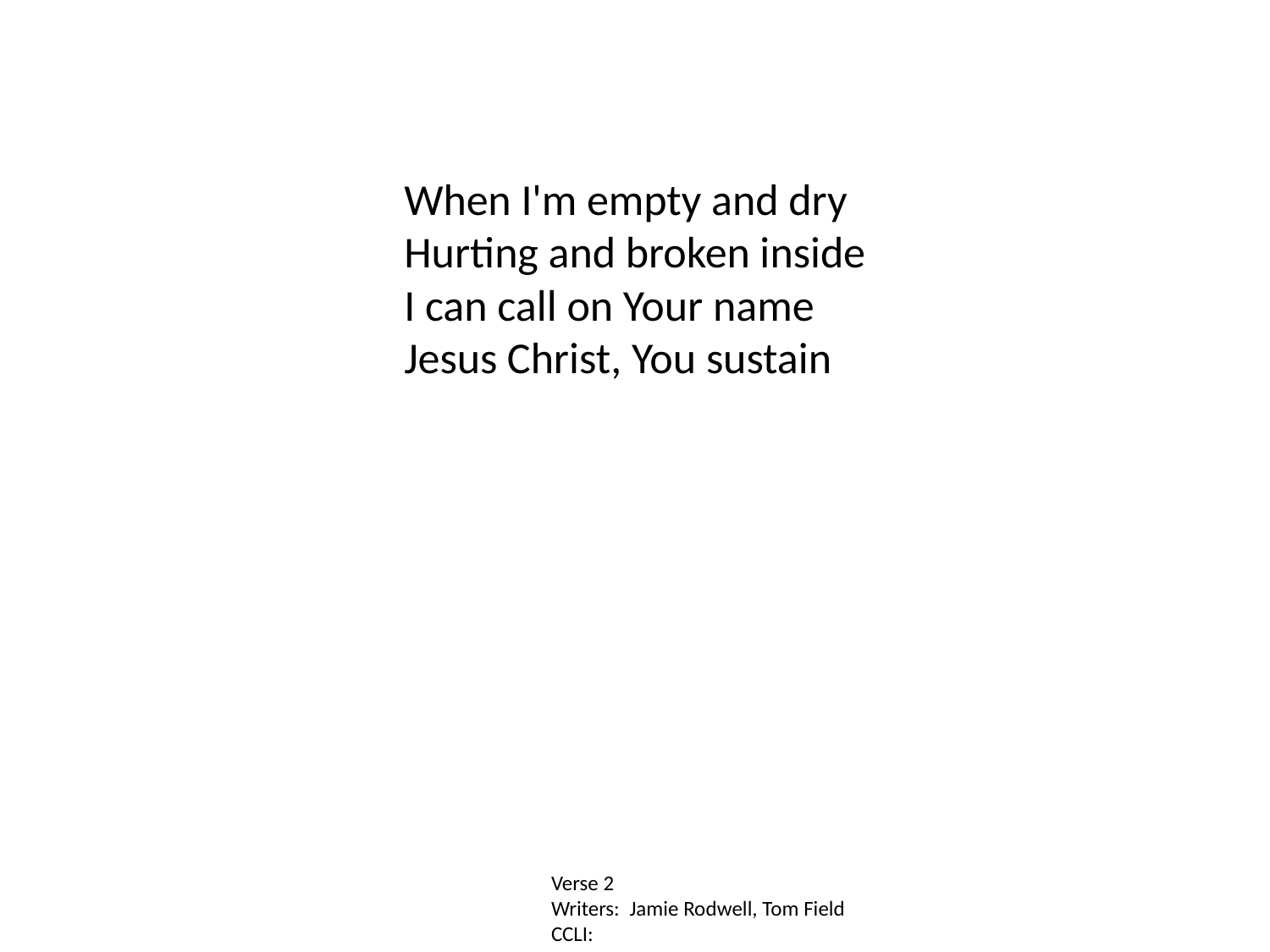

When I'm empty and dry
Hurting and broken inside
I can call on Your name
Jesus Christ, You sustain

Verse 2
Writers:  Jamie Rodwell, Tom Field
CCLI: